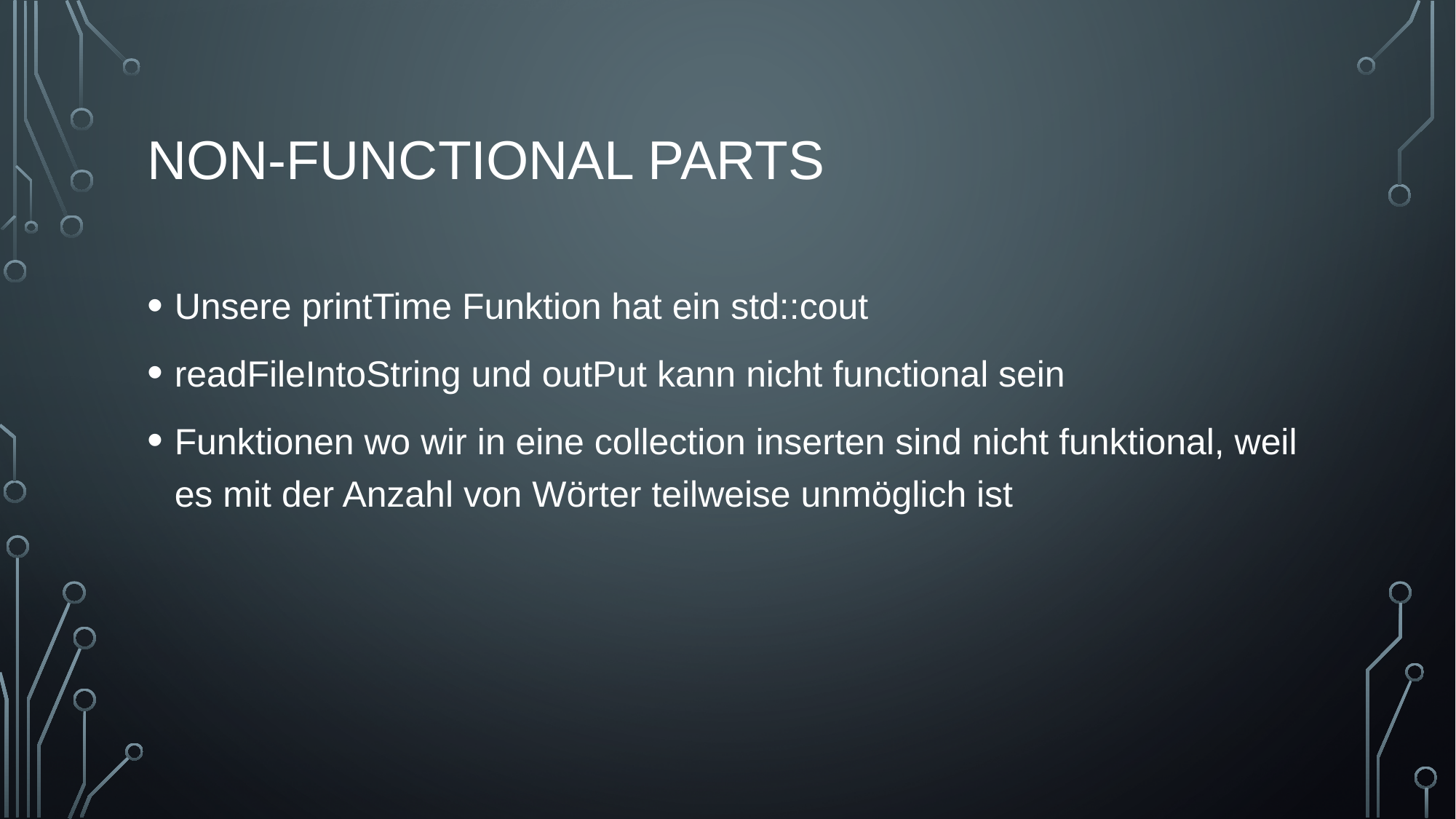

# Non-functional Parts
Unsere printTime Funktion hat ein std::cout
readFileIntoString und outPut kann nicht functional sein
Funktionen wo wir in eine collection inserten sind nicht funktional, weil es mit der Anzahl von Wörter teilweise unmöglich ist